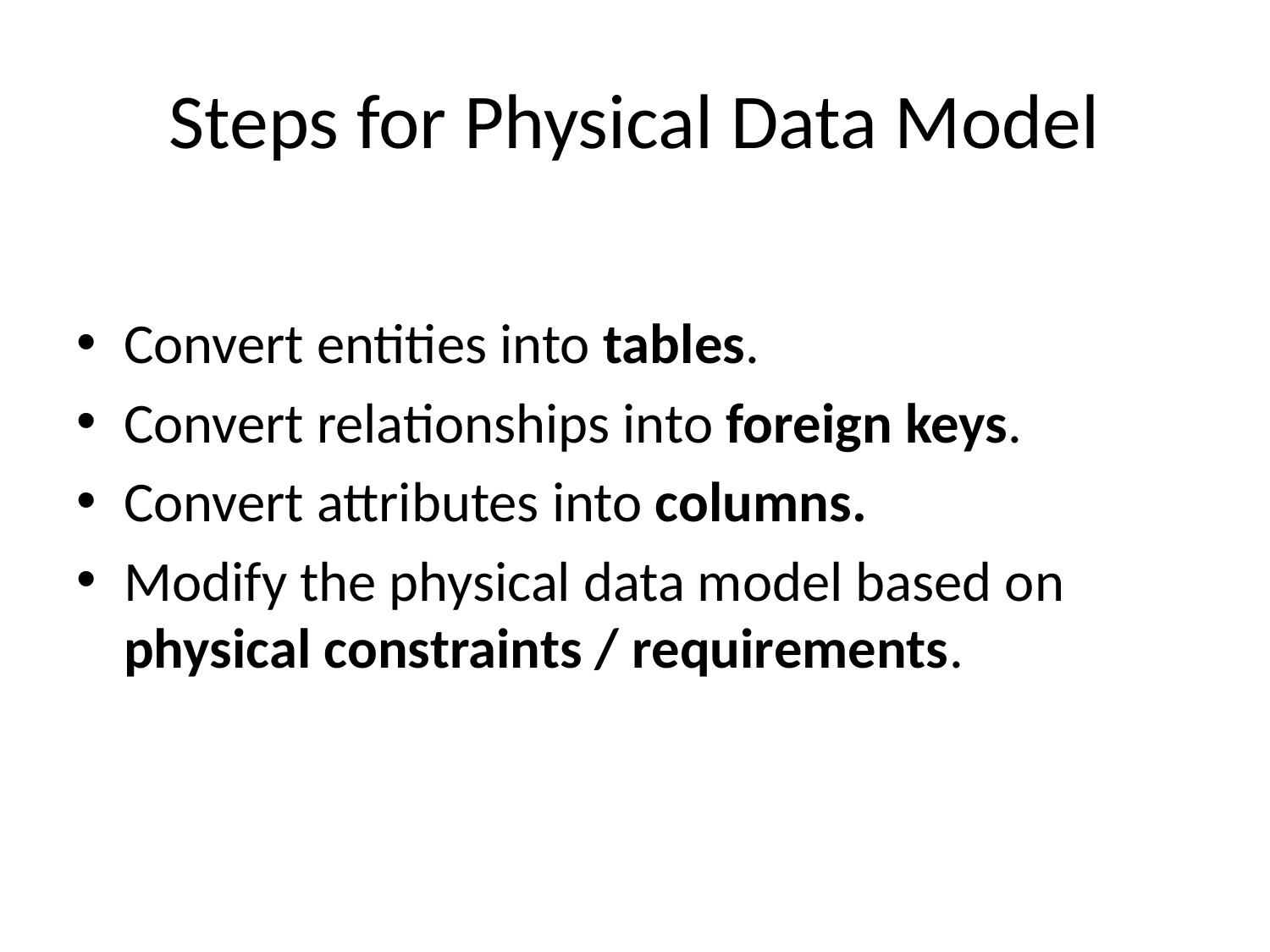

# Steps for Physical Data Model

Convert entities into tables.
Convert relationships into foreign keys.
Convert attributes into columns.
Modify the physical data model based on physical constraints / requirements.